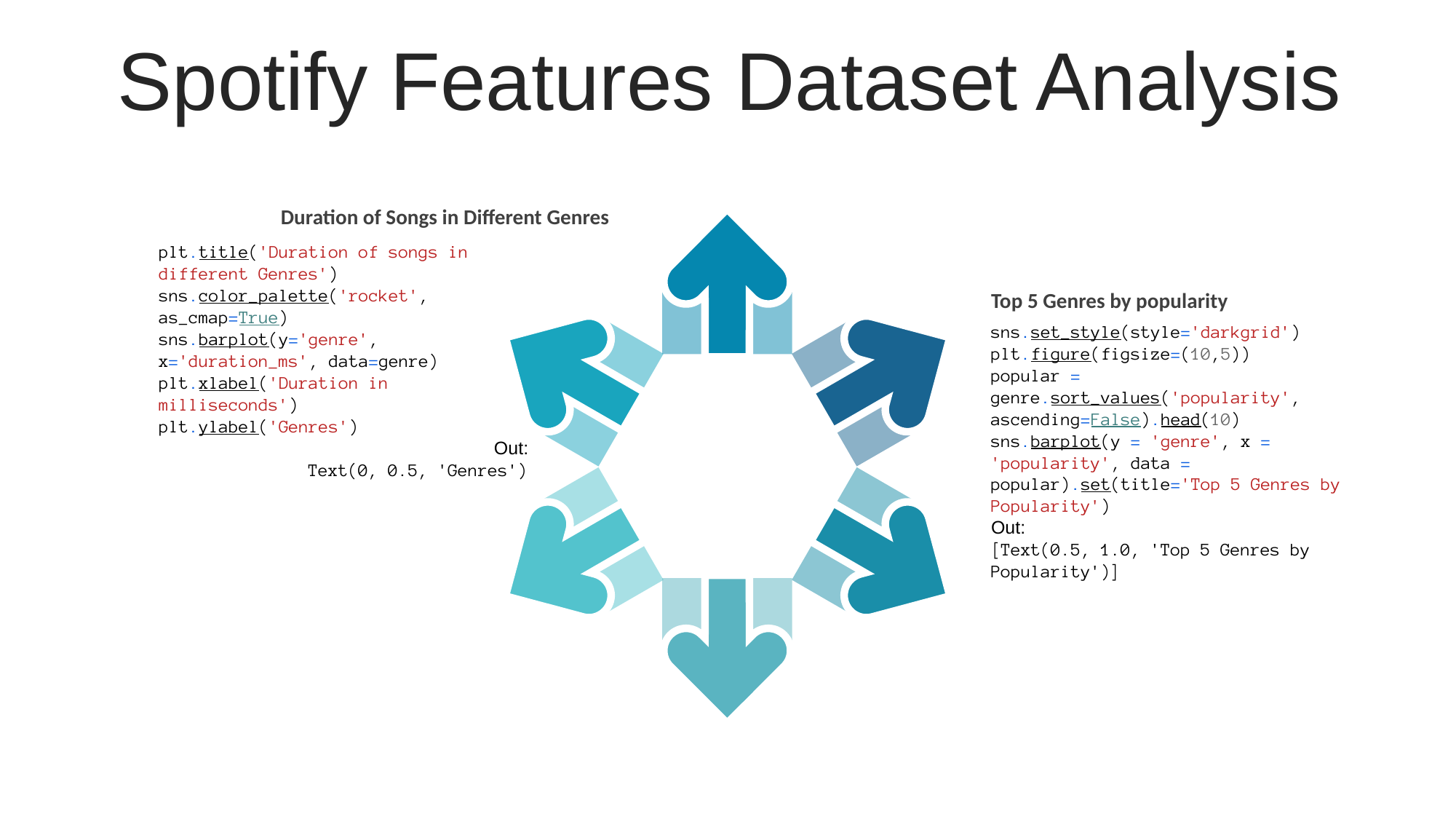

Spotify Features Dataset Analysis
Duration of Songs in Different Genres
plt.title('Duration of songs in different Genres')
sns.color_palette('rocket', as_cmap=True)
sns.barplot(y='genre', x='duration_ms', data=genre)
plt.xlabel('Duration in milliseconds')
plt.ylabel('Genres')
Out:
Text(0, 0.5, 'Genres')

Top 5 Genres by popularity
sns.set_style(style='darkgrid')
plt.figure(figsize=(10,5))
popular = genre.sort_values('popularity', ascending=False).head(10)
sns.barplot(y = 'genre', x = 'popularity', data = popular).set(title='Top 5 Genres by Popularity')
Out:
[Text(0.5, 1.0, 'Top 5 Genres by Popularity')]